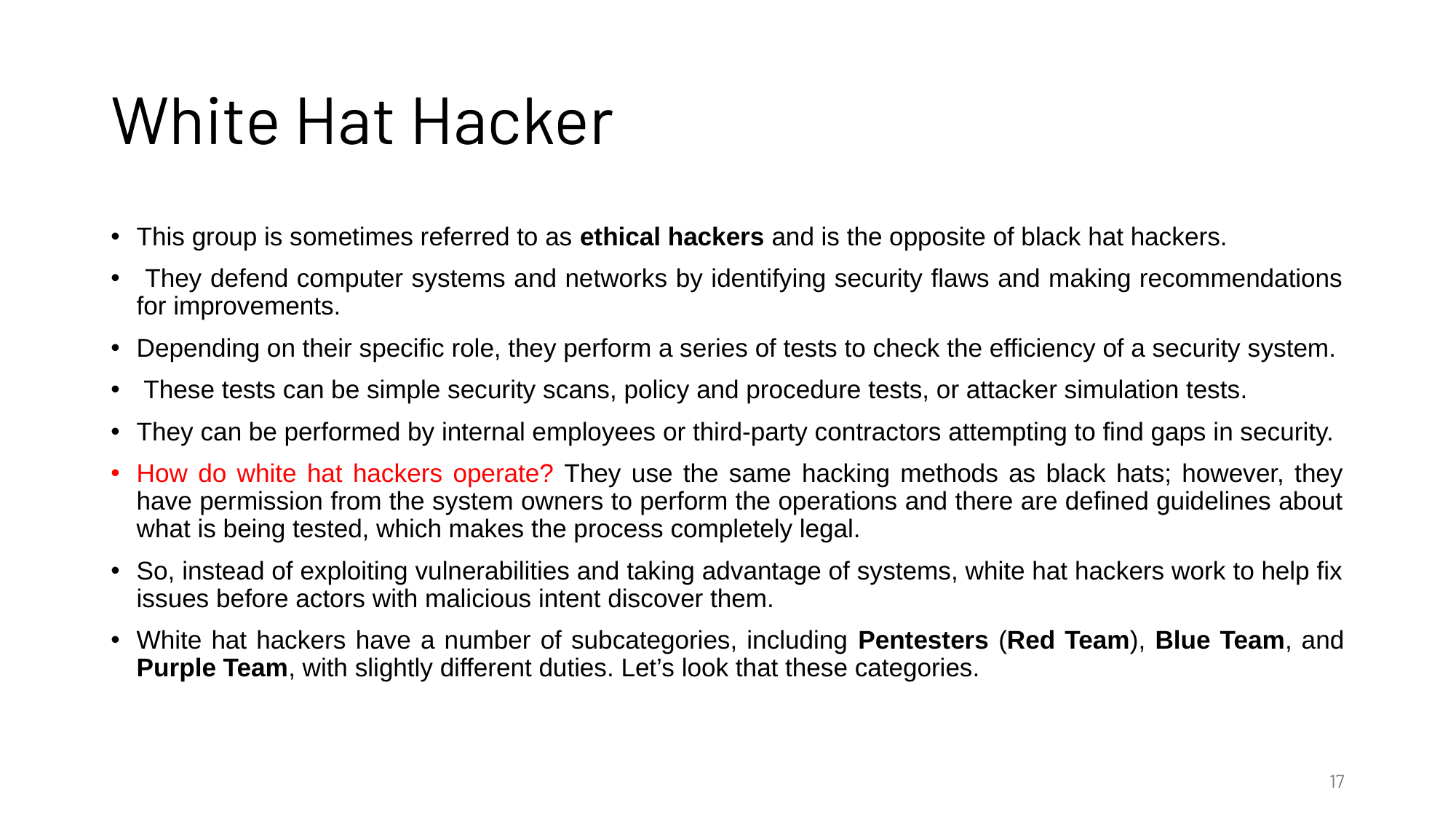

# White Hat Hacker
This group is sometimes referred to as ethical hackers and is the opposite of black hat hackers.
 They defend computer systems and networks by identifying security flaws and making recommendations for improvements.
Depending on their specific role, they perform a series of tests to check the efficiency of a security system.
 These tests can be simple security scans, policy and procedure tests, or attacker simulation tests.
They can be performed by internal employees or third-party contractors attempting to find gaps in security.
How do white hat hackers operate? They use the same hacking methods as black hats; however, they have permission from the system owners to perform the operations and there are defined guidelines about what is being tested, which makes the process completely legal.
So, instead of exploiting vulnerabilities and taking advantage of systems, white hat hackers work to help fix issues before actors with malicious intent discover them.
White hat hackers have a number of subcategories, including Pentesters (Red Team), Blue Team, and Purple Team, with slightly different duties. Let’s look that these categories.
17